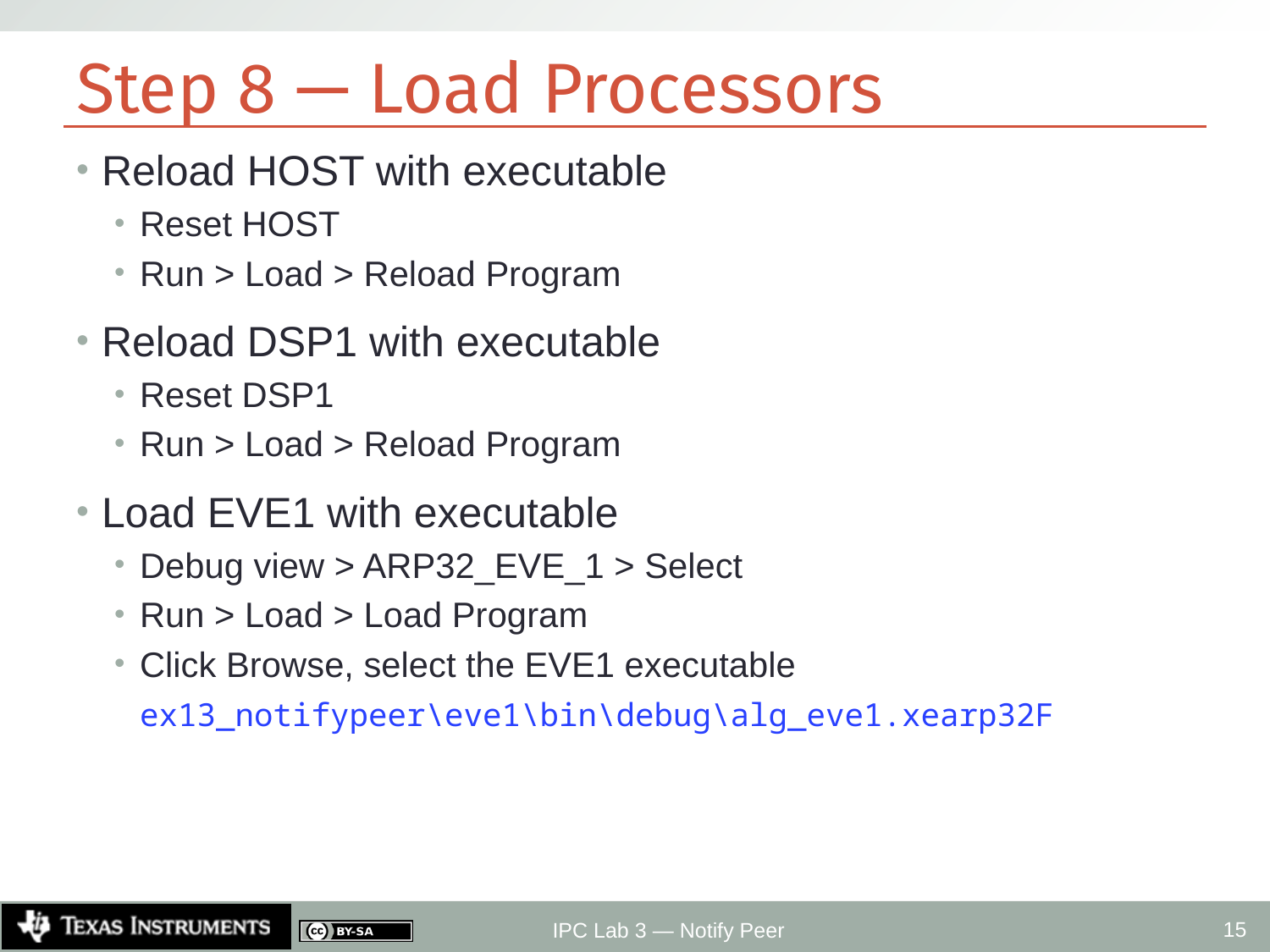

# Step 8 — Load Processors
Reload HOST with executable
Reset HOST
Run > Load > Reload Program
Reload DSP1 with executable
Reset DSP1
Run > Load > Reload Program
Load EVE1 with executable
Debug view > ARP32_EVE_1 > Select
Run > Load > Load Program
Click Browse, select the EVE1 executable
ex13_notifypeer\eve1\bin\debug\alg_eve1.xearp32F

15
IPC Lab 3 — Notify Peer